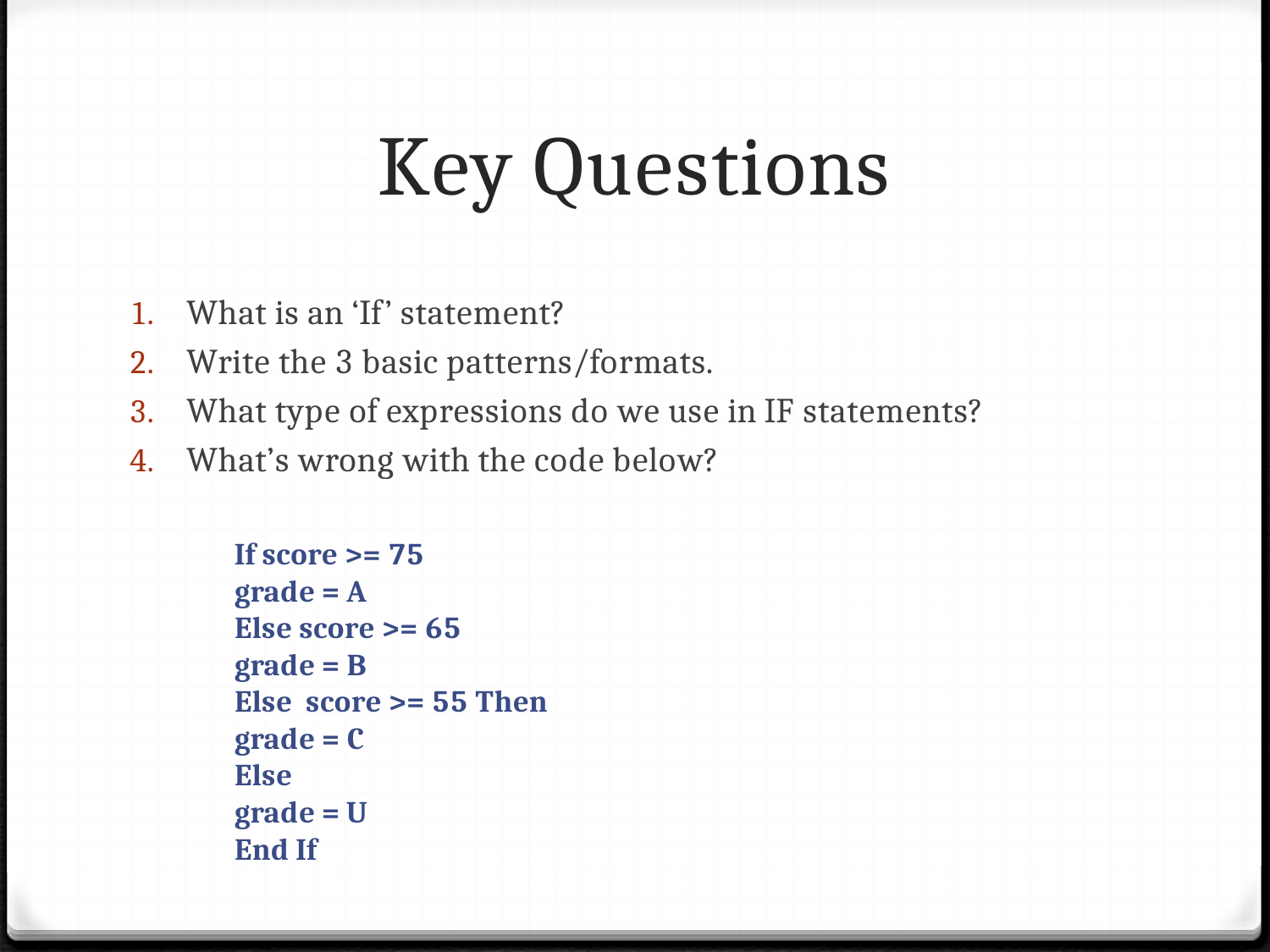

# Key Questions
What is an ‘If’ statement?
Write the 3 basic patterns/formats.
What type of expressions do we use in IF statements?
What’s wrong with the code below?

		If score >= 75
			grade = A
		Else score >= 65
			grade = B
		Else  score >= 55 Then
			grade = C
		Else
			grade = U
		End If